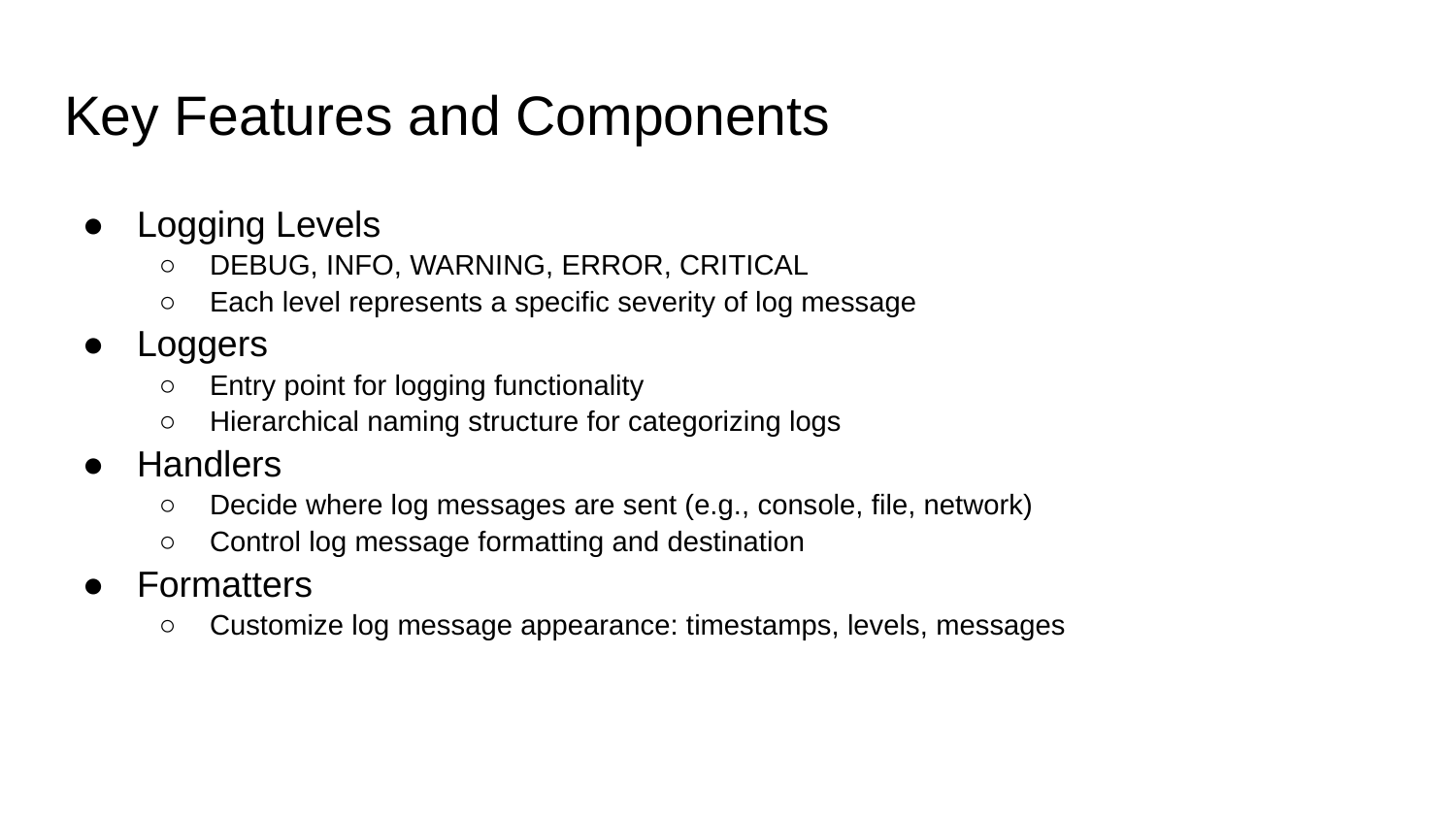

# Key Features and Components
Logging Levels
DEBUG, INFO, WARNING, ERROR, CRITICAL
Each level represents a specific severity of log message
Loggers
Entry point for logging functionality
Hierarchical naming structure for categorizing logs
Handlers
Decide where log messages are sent (e.g., console, file, network)
Control log message formatting and destination
Formatters
Customize log message appearance: timestamps, levels, messages